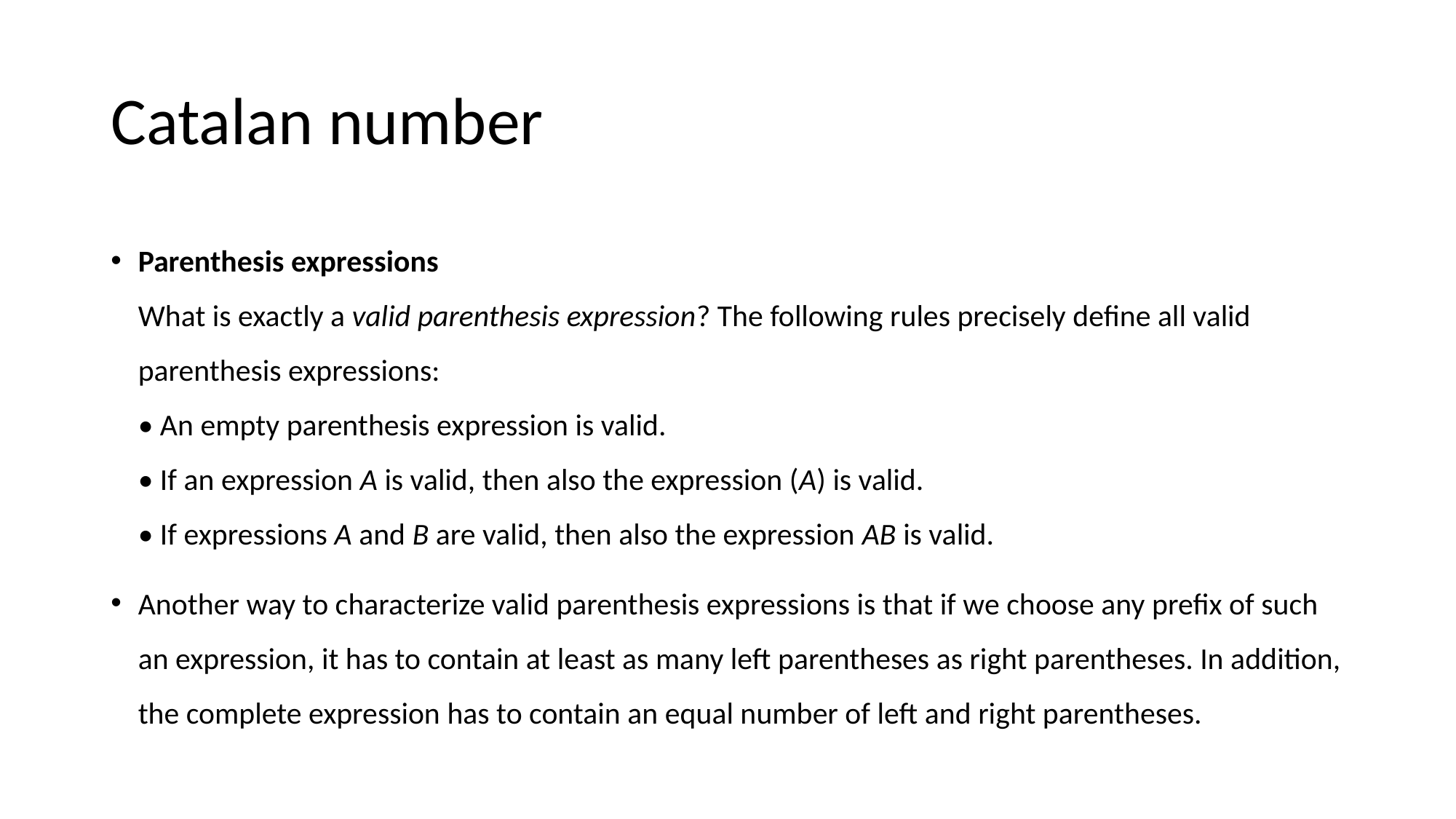

Catalan number
Parenthesis expressions
What is exactly a valid parenthesis expression? The following rules precisely define all valid  parenthesis expressions:
• An empty parenthesis expression is valid.
• If an expression A is valid, then also the expression (A) is valid.
• If expressions A and B are valid, then also the expression AB is valid.
Another way to characterize valid parenthesis expressions is that if we choose any prefix of such an expression, it has to contain at least as many left parentheses as right parentheses. In addition, the complete expression has to contain an equal number of left and right parentheses.